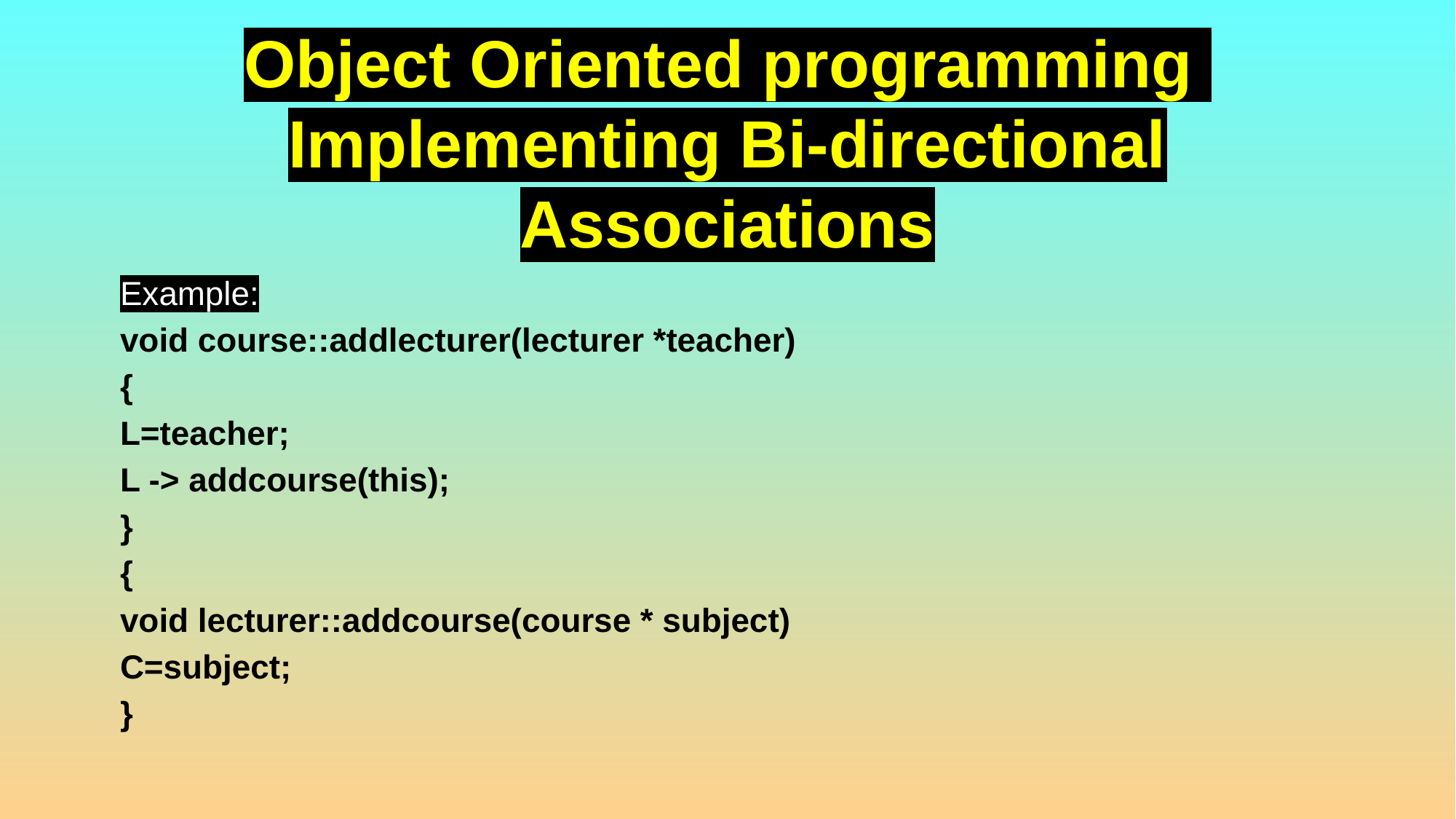

# Object Oriented programming Implementing Bi-directional Associations
Example:
void course::addlecturer(lecturer *teacher)
{
L=teacher;
L -> addcourse(this);
}
{
void lecturer::addcourse(course * subject)
C=subject;
}